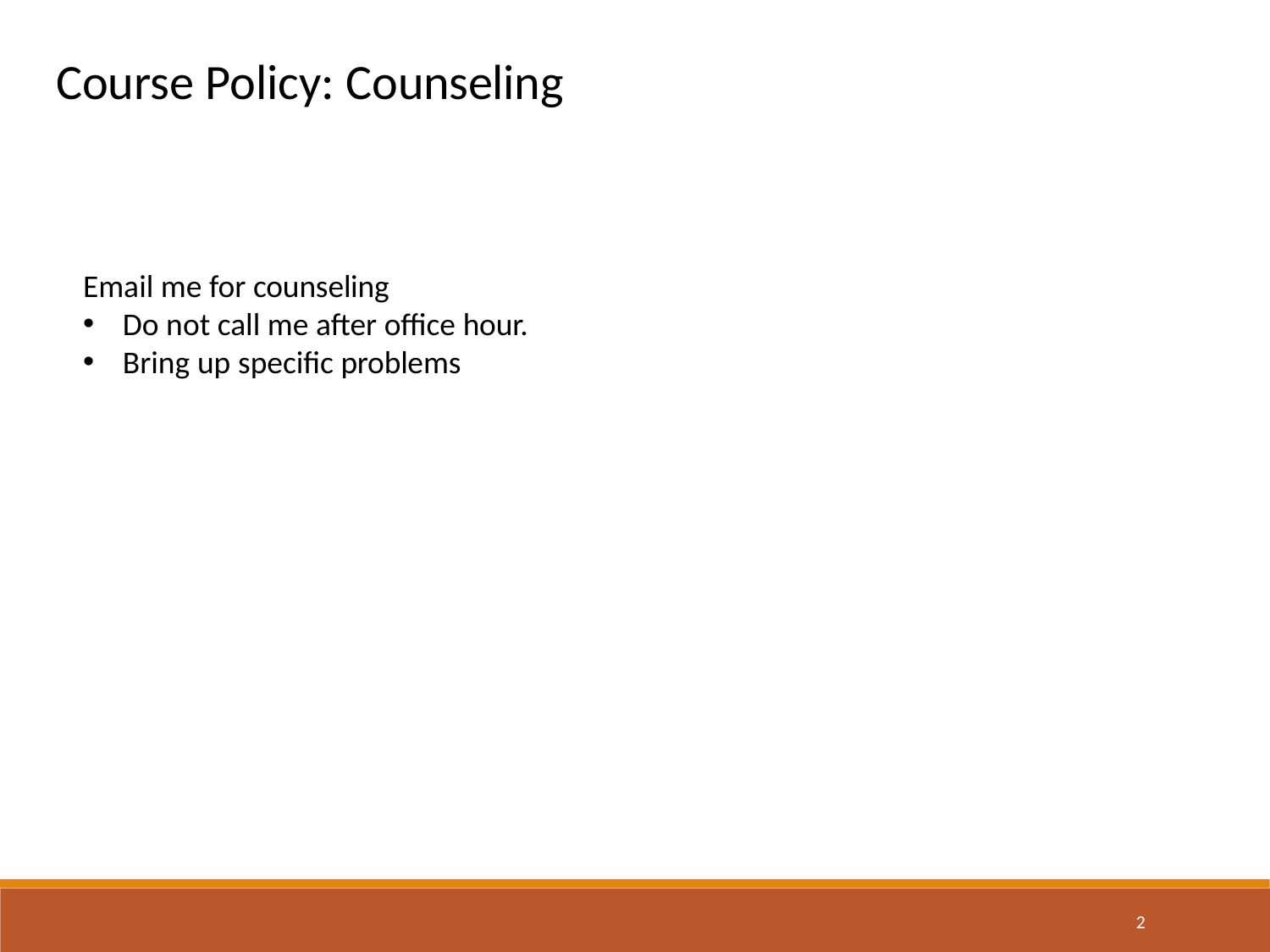

# Course Policy: Counseling
Email me for counseling
Do not call me after office hour.
Bring up specific problems
2